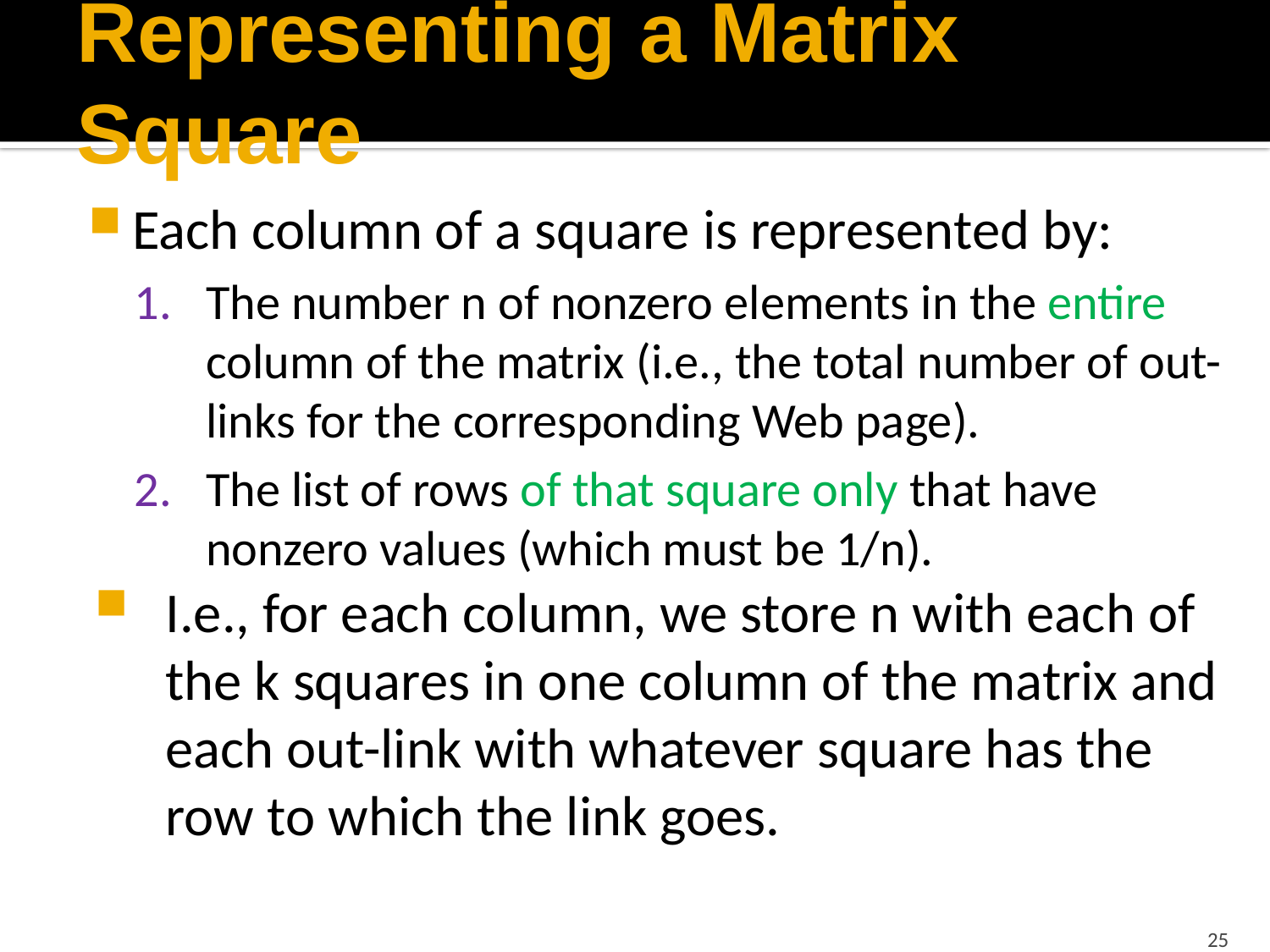

# Representing a Matrix Square
Each column of a square is represented by:
The number n of nonzero elements in the entire column of the matrix (i.e., the total number of out-links for the corresponding Web page).
The list of rows of that square only that have nonzero values (which must be 1/n).
I.e., for each column, we store n with each of the k squares in one column of the matrix and each out-link with whatever square has the row to which the link goes.
25